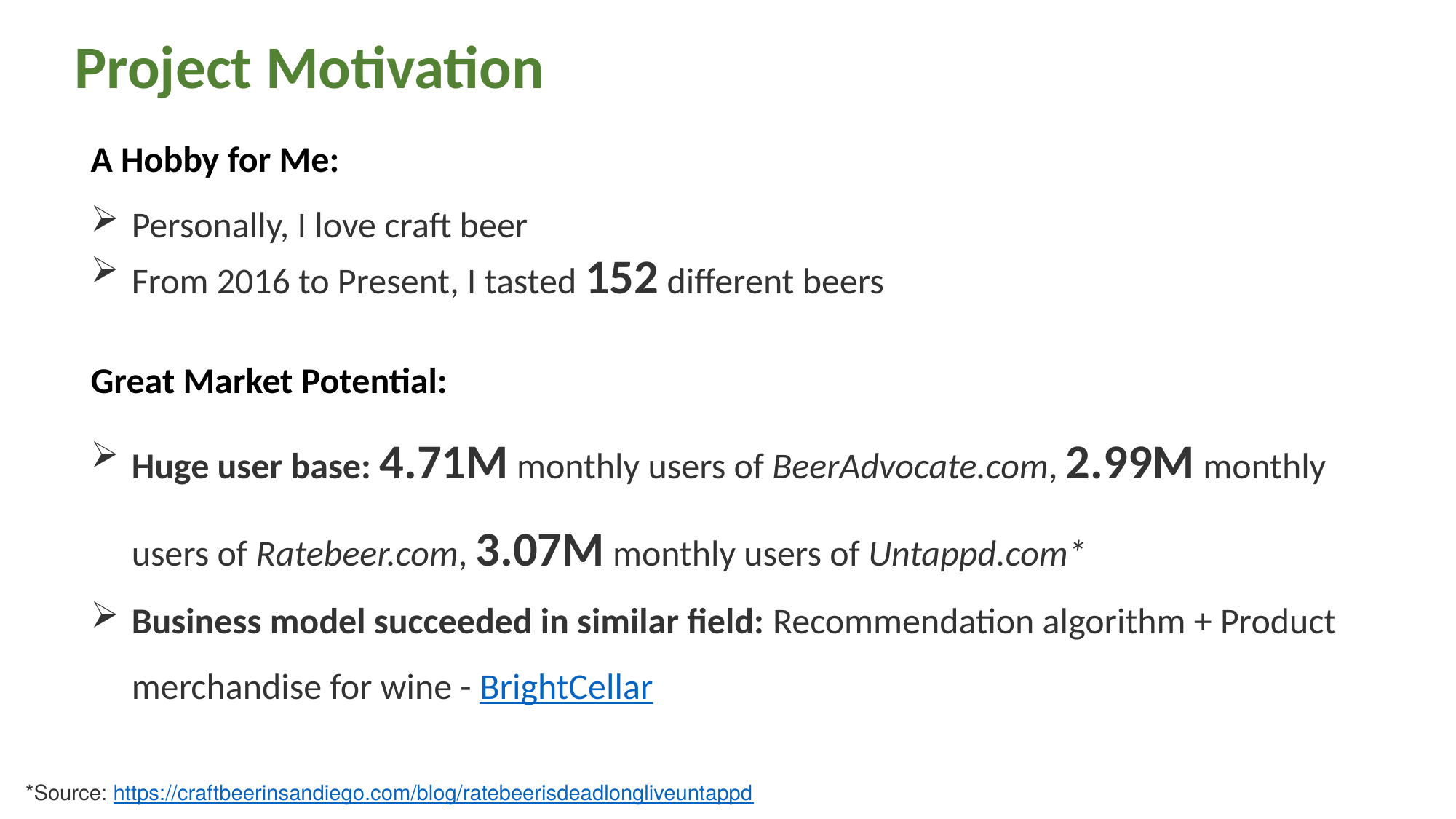

Project Motivation
A Hobby for Me:
Personally, I love craft beer
From 2016 to Present, I tasted 152 different beers

Great Market Potential:
Huge user base: 4.71M monthly users of BeerAdvocate.com, 2.99M monthly users of Ratebeer.com, 3.07M monthly users of Untappd.com*
Business model succeeded in similar field: Recommendation algorithm + Product merchandise for wine - BrightCellar
*Source: https://craftbeerinsandiego.com/blog/ratebeerisdeadlongliveuntappd